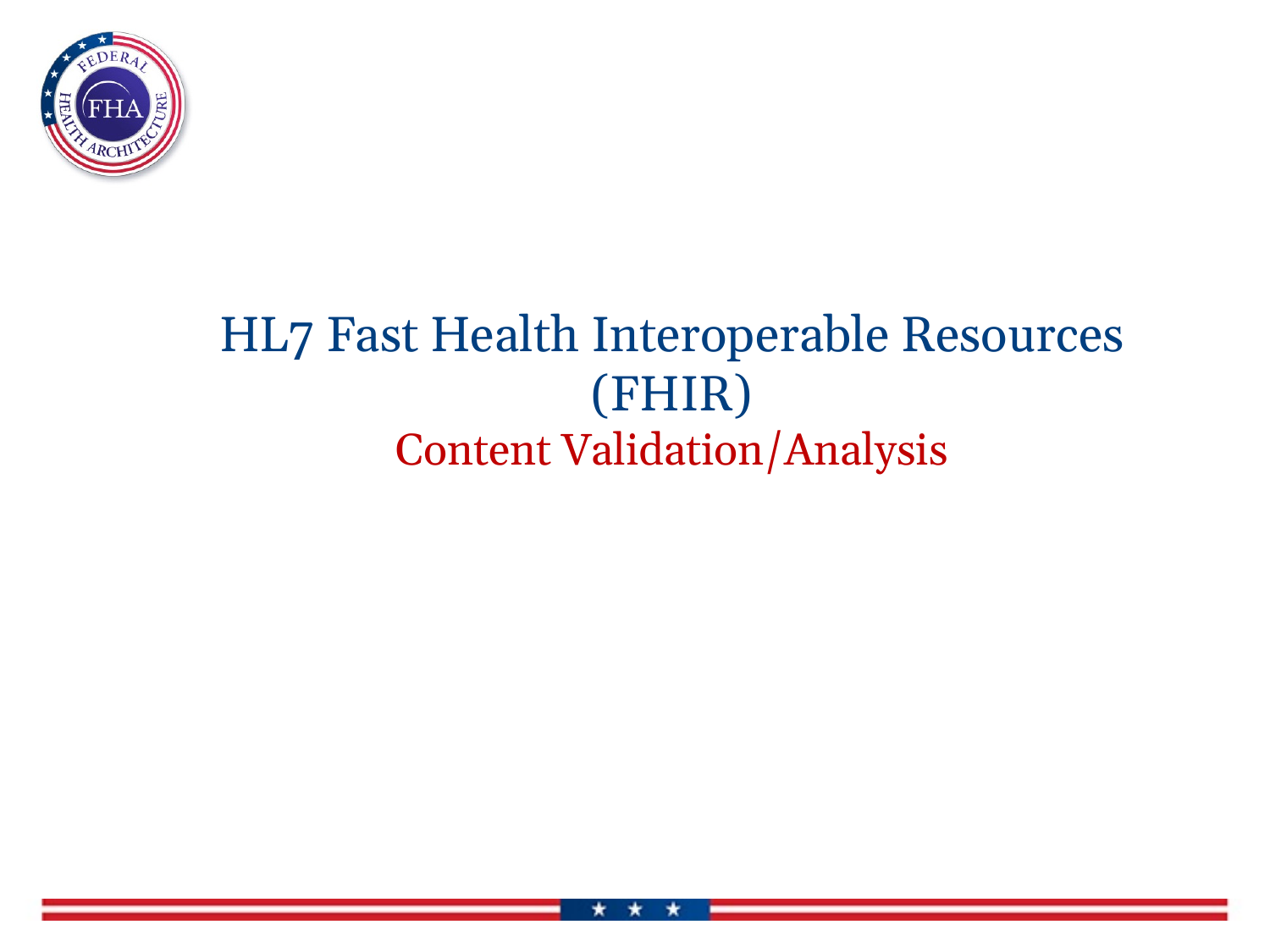

HL7 Fast Health Interoperable Resources (FHIR)
Content Validation/Analysis